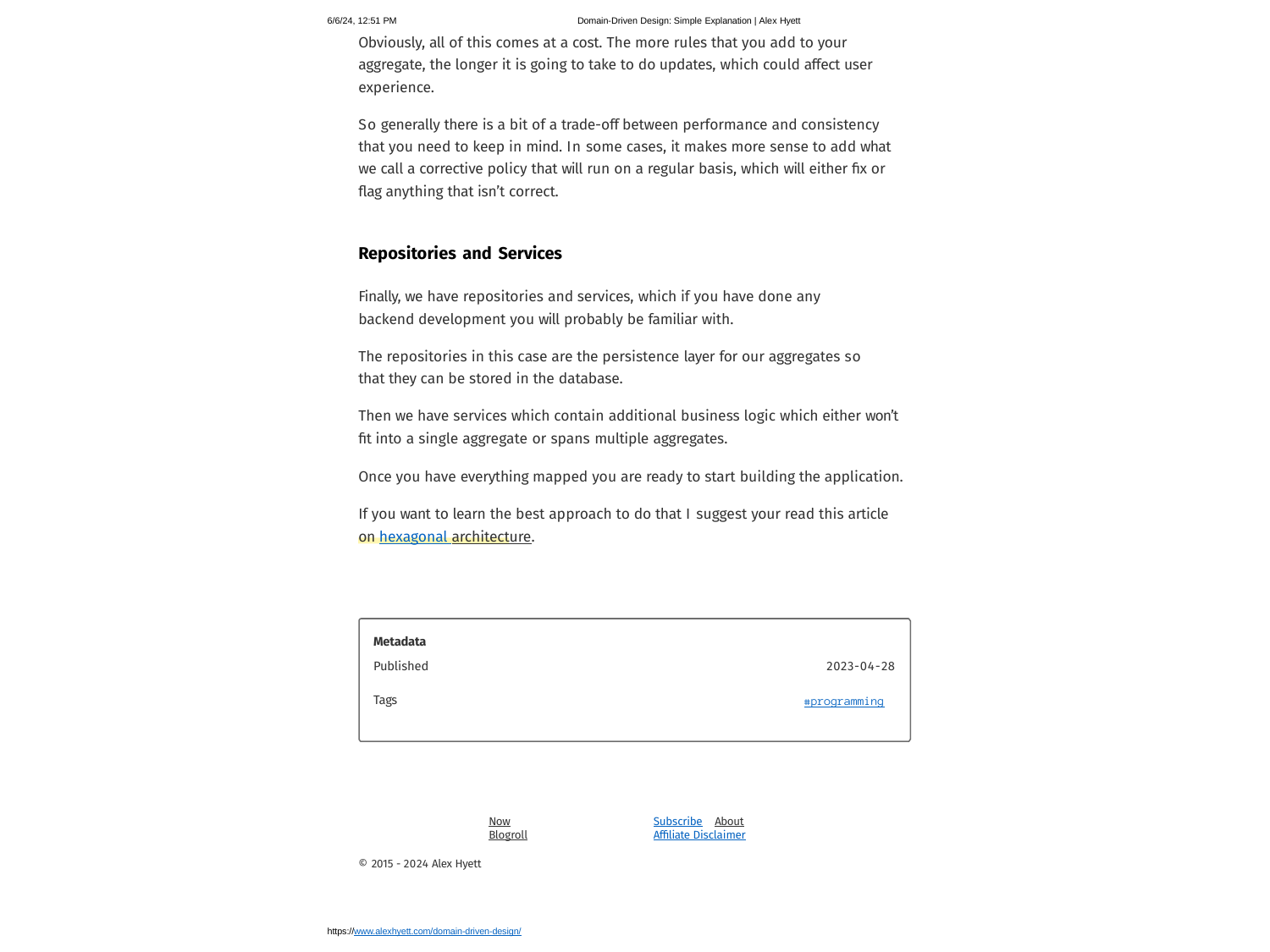

6/6/24, 12:51 PM	Domain-Driven Design: Simple Explanation | Alex Hyett
Obviously, all of this comes at a cost. The more rules that you add to your aggregate, the longer it is going to take to do updates, which could affect user experience.
So generally there is a bit of a trade-off between performance and consistency that you need to keep in mind. In some cases, it makes more sense to add what we call a corrective policy that will run on a regular basis, which will either fix or flag anything that isn’t correct.

Repositories and Services
Finally, we have repositories and services, which if you have done any backend development you will probably be familiar with.
The repositories in this case are the persistence layer for our aggregates so that they can be stored in the database.
Then we have services which contain additional business logic which either won’t fit into a single aggregate or spans multiple aggregates.

Once you have everything mapped you are ready to start building the application.
If you want to learn the best approach to do that I suggest your read this article on hexagonal architecture.

Metadata
Published
2023-04-28
Tags
#programming
Now	Subscribe	About	Blogroll	Affiliate Disclaimer

© 2015 - 2024 Alex Hyett
https://www.alexhyett.com/domain-driven-design/
94/7